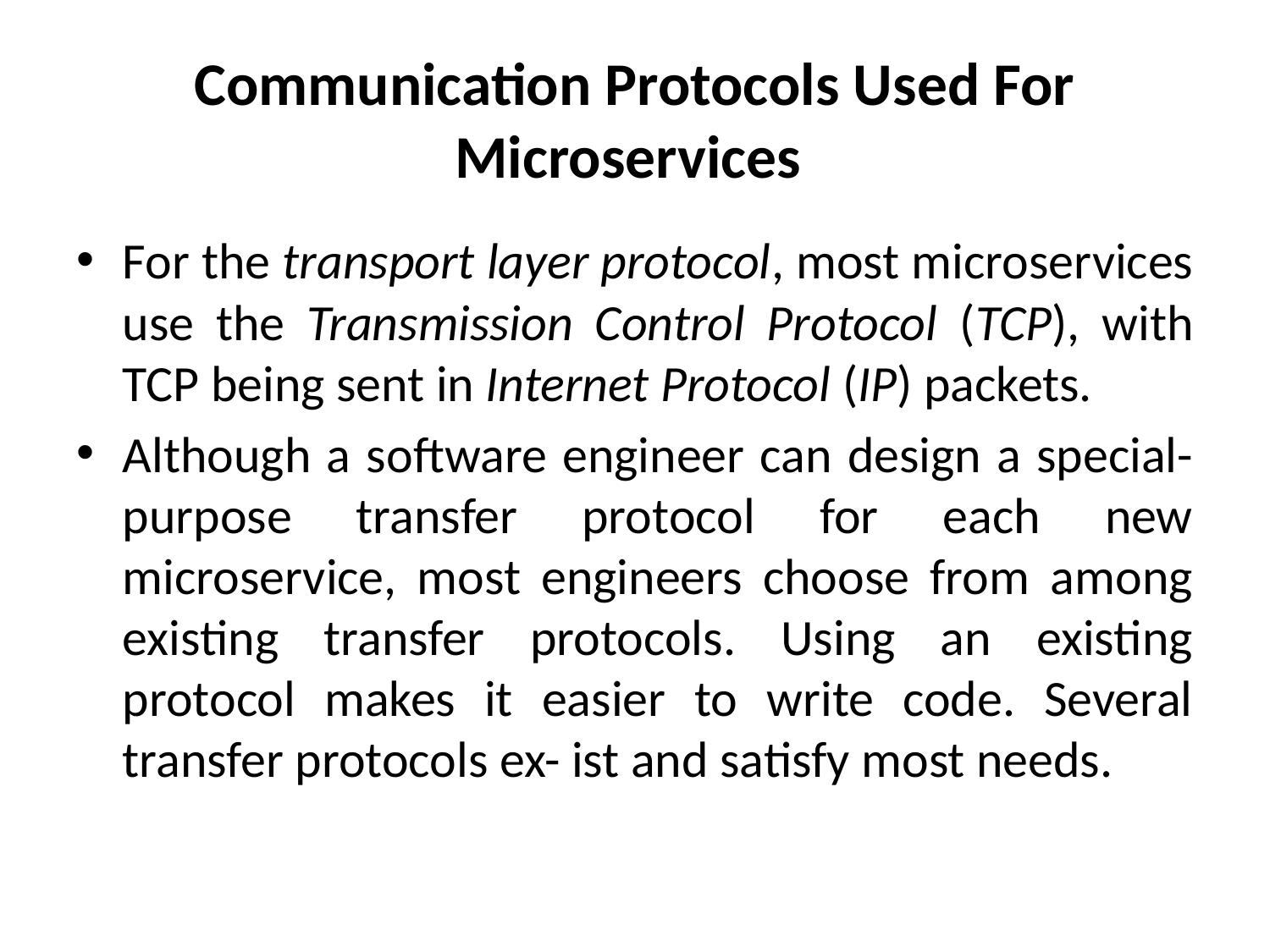

# Communication Protocols Used For Microservices
For the transport layer protocol, most microservices use the Transmission Control Protocol (TCP), with TCP being sent in Internet Protocol (IP) packets.
Although a software engineer can design a special-purpose transfer protocol for each new microservice, most engineers choose from among existing transfer protocols. Using an existing protocol makes it easier to write code. Several transfer protocols ex- ist and satisfy most needs.